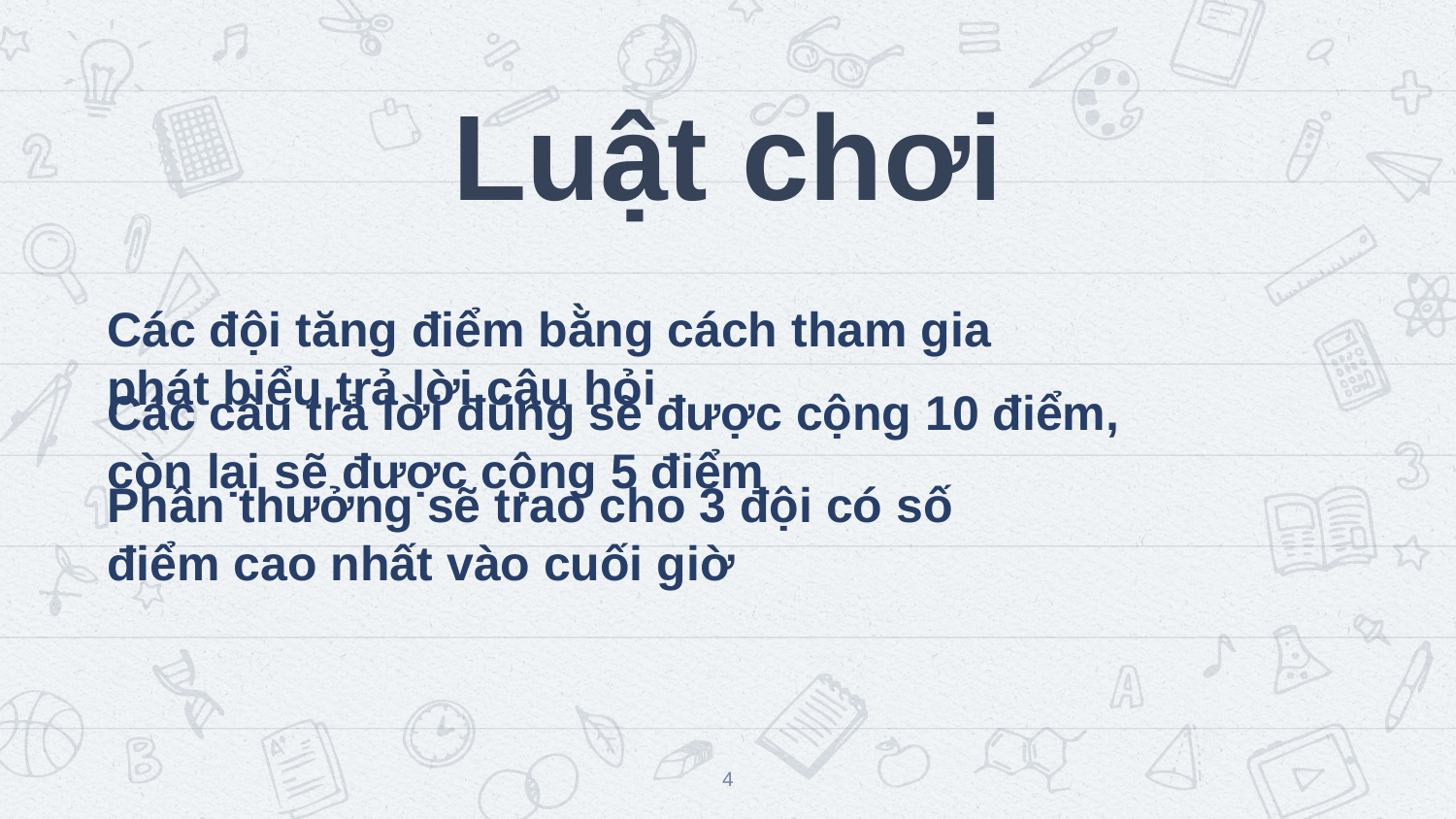

Luật chơi
Các đội tăng điểm bằng cách tham gia phát biểu,trả lời câu hỏi
Các câu trả lời đúng sẽ được cộng 10 điểm, còn lại sẽ được cộng 5 điểm
Phần thưởng sẽ trao cho 3 đội có số điểm cao nhất vào cuối giờ
4